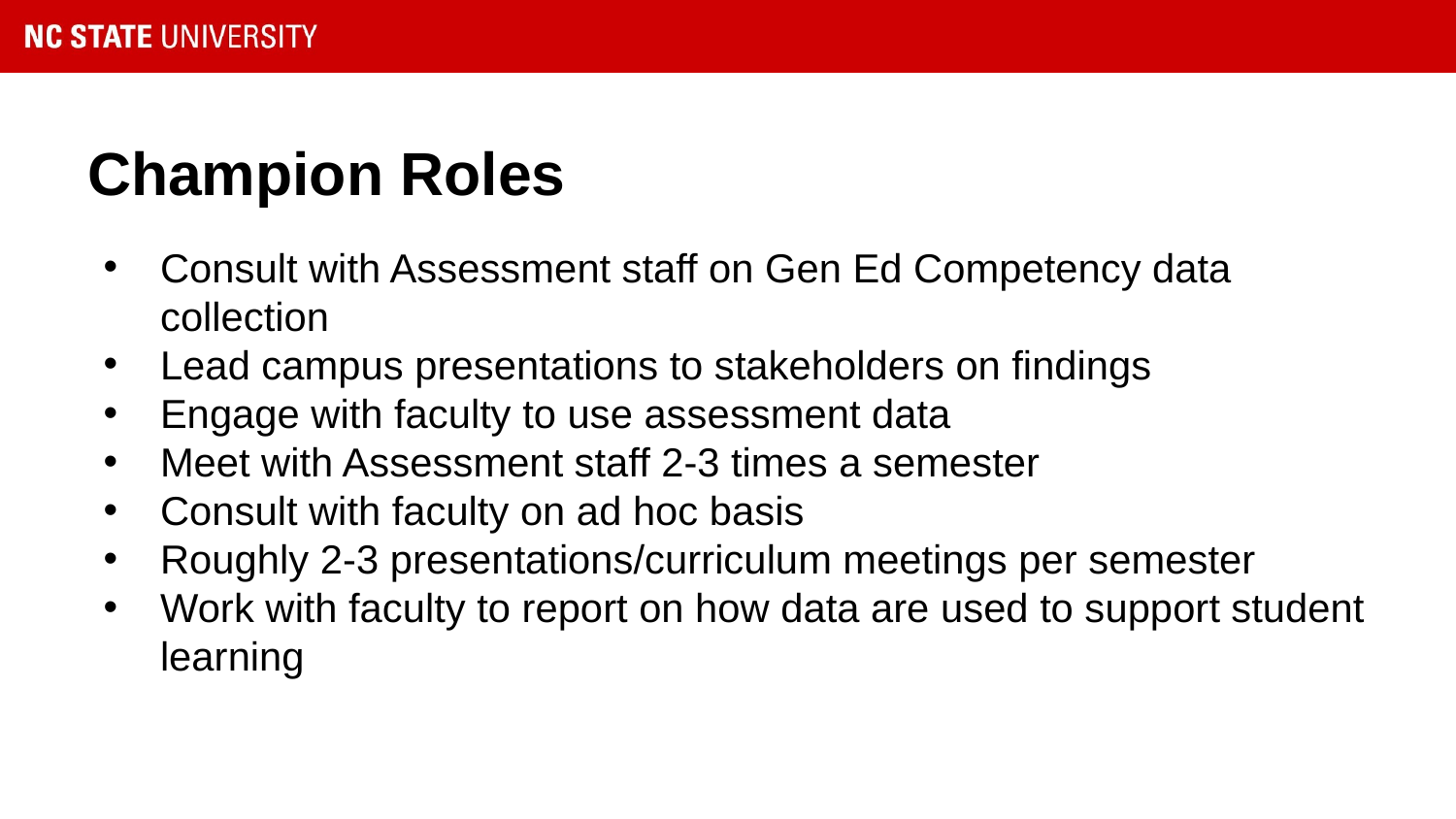

# Champion Roles
Consult with Assessment staff on Gen Ed Competency data collection
Lead campus presentations to stakeholders on findings
Engage with faculty to use assessment data
Meet with Assessment staff 2-3 times a semester
Consult with faculty on ad hoc basis
Roughly 2-3 presentations/curriculum meetings per semester
Work with faculty to report on how data are used to support student learning